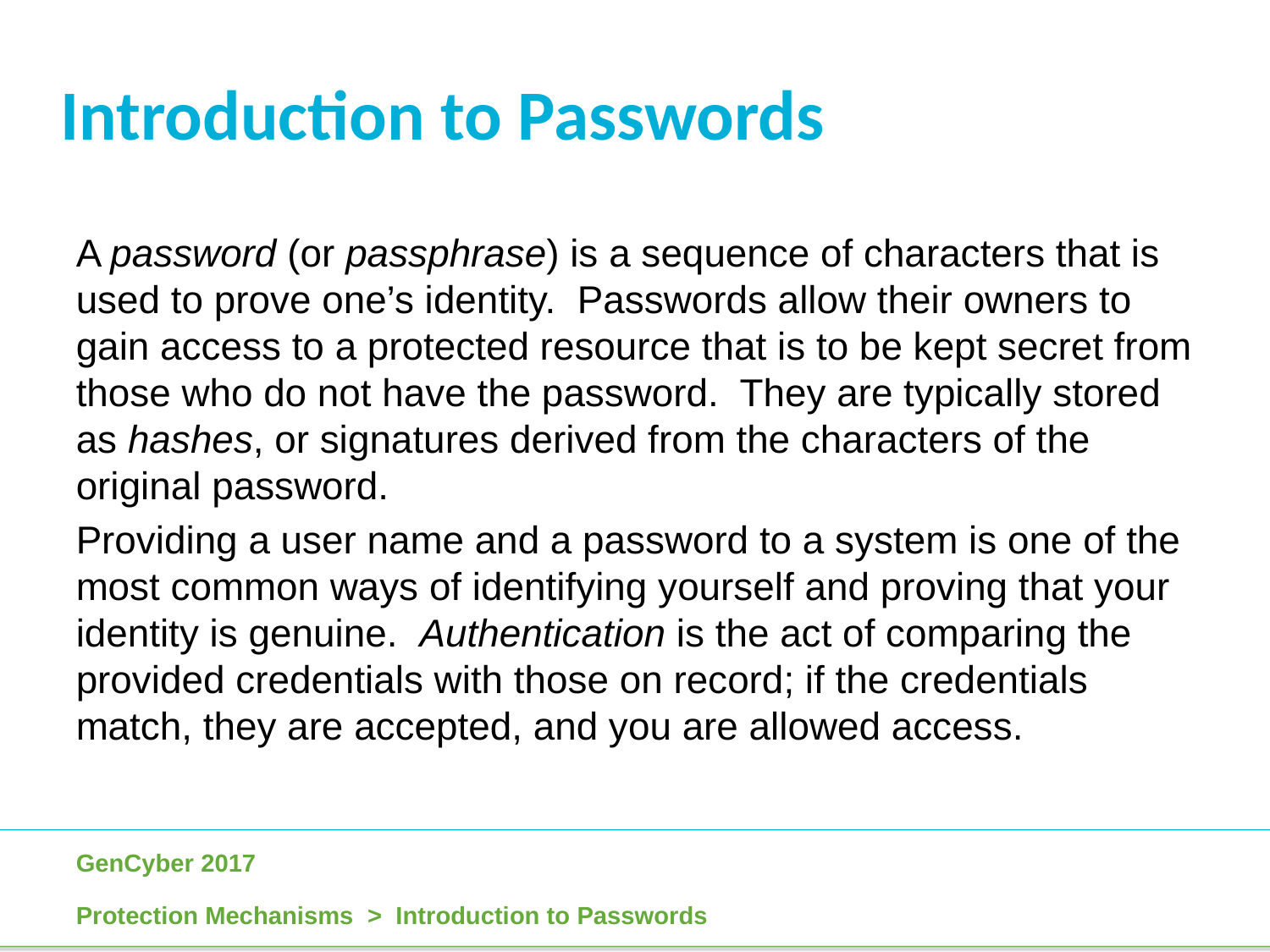

Introduction to Passwords
A password (or passphrase) is a sequence of characters that is used to prove one’s identity.  Passwords allow their owners to gain access to a protected resource that is to be kept secret from those who do not have the password.  They are typically stored as hashes, or signatures derived from the characters of the original password.
Providing a user name and a password to a system is one of the most common ways of identifying yourself and proving that your identity is genuine.  Authentication is the act of comparing the provided credentials with those on record; if the credentials match, they are accepted, and you are allowed access.
Protection Mechanisms  >  Introduction to Passwords